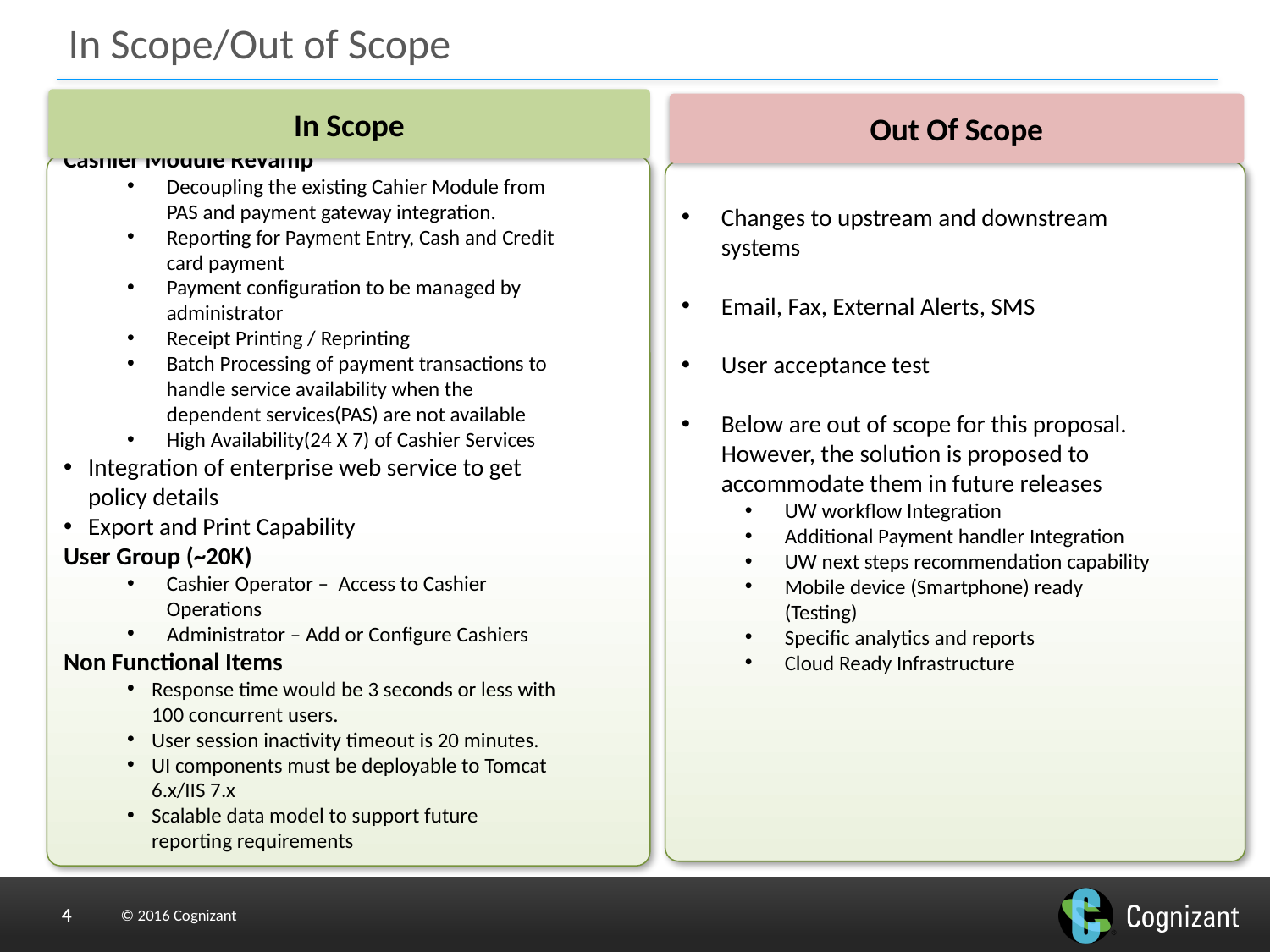

# In Scope/Out of Scope
In Scope
Out Of Scope
Cashier Module Revamp
Decoupling the existing Cahier Module from PAS and payment gateway integration.
Reporting for Payment Entry, Cash and Credit card payment
Payment configuration to be managed by administrator
Receipt Printing / Reprinting
Batch Processing of payment transactions to handle service availability when the dependent services(PAS) are not available
High Availability(24 X 7) of Cashier Services
Integration of enterprise web service to get policy details
Export and Print Capability
User Group (~20K)
Cashier Operator –  Access to Cashier Operations
Administrator – Add or Configure Cashiers
Non Functional Items
Response time would be 3 seconds or less with 100 concurrent users.
User session inactivity timeout is 20 minutes.
UI components must be deployable to Tomcat 6.x/IIS 7.x
Scalable data model to support future reporting requirements

Changes to upstream and downstream systems

Email, Fax, External Alerts, SMS

User acceptance test

Below are out of scope for this proposal. However, the solution is proposed to accommodate them in future releases
UW workflow Integration
Additional Payment handler Integration
UW next steps recommendation capability
Mobile device (Smartphone) ready (Testing)
Specific analytics and reports
Cloud Ready Infrastructure

4